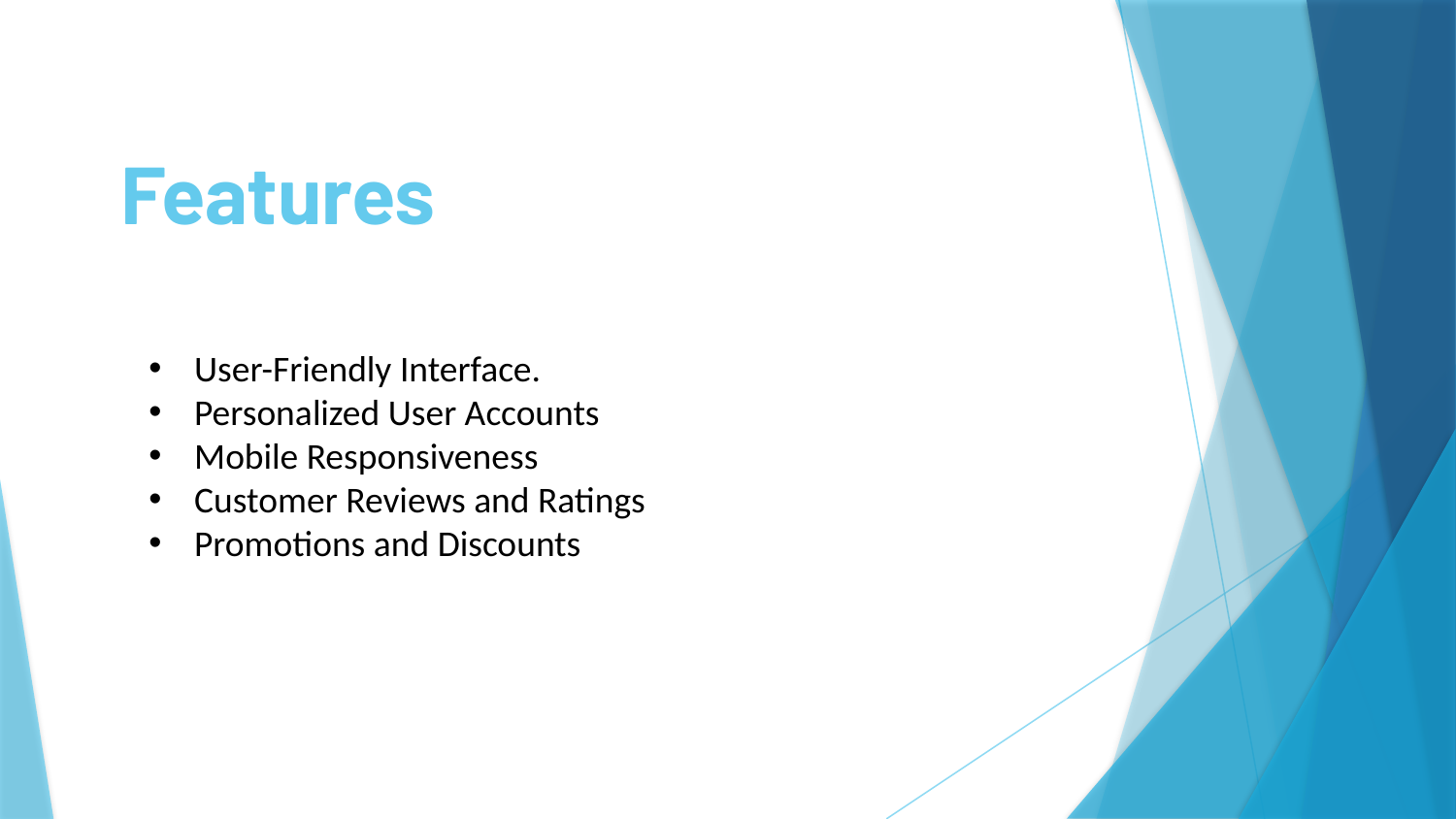

# Features

User-Friendly Interface.
Personalized User Accounts
Mobile Responsiveness
Customer Reviews and Ratings
Promotions and Discounts